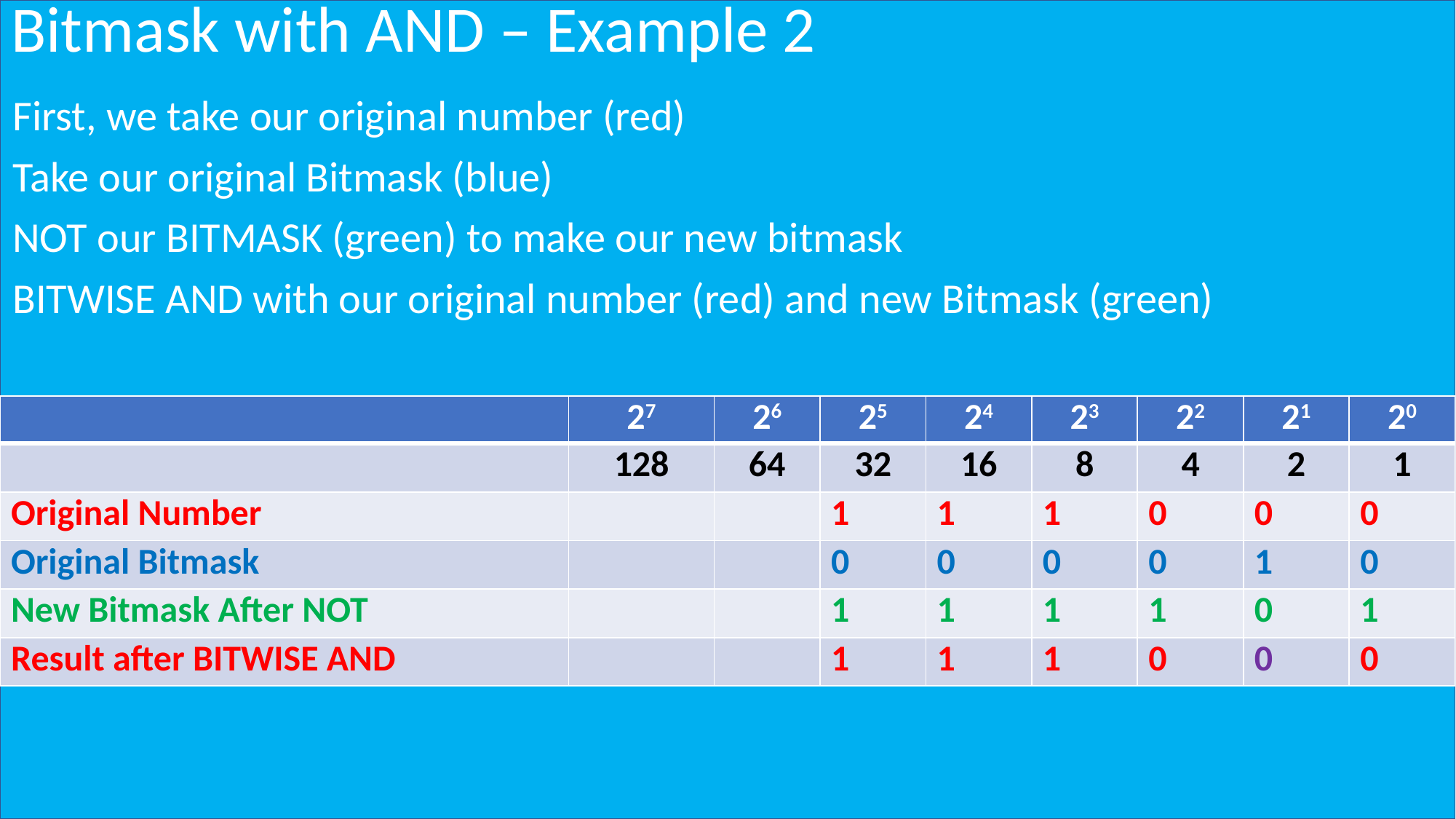

# Bitmask with AND – Example 2
First, we take our original number (red)
Take our original Bitmask (blue)
NOT our BITMASK (green) to make our new bitmask
BITWISE AND with our original number (red) and new Bitmask (green)
|  | 27 | 26 | 25 | 24 | 23 | 22 | 21 | 20 |
| --- | --- | --- | --- | --- | --- | --- | --- | --- |
|  | 128 | 64 | 32 | 16 | 8 | 4 | 2 | 1 |
| Original Number |  |  | 1 | 1 | 1 | 0 | 0 | 0 |
| Original Bitmask |  |  | 0 | 0 | 0 | 0 | 1 | 0 |
| New Bitmask After NOT |  |  | 1 | 1 | 1 | 1 | 0 | 1 |
| Result after BITWISE AND |  |  | 1 | 1 | 1 | 0 | 0 | 0 |